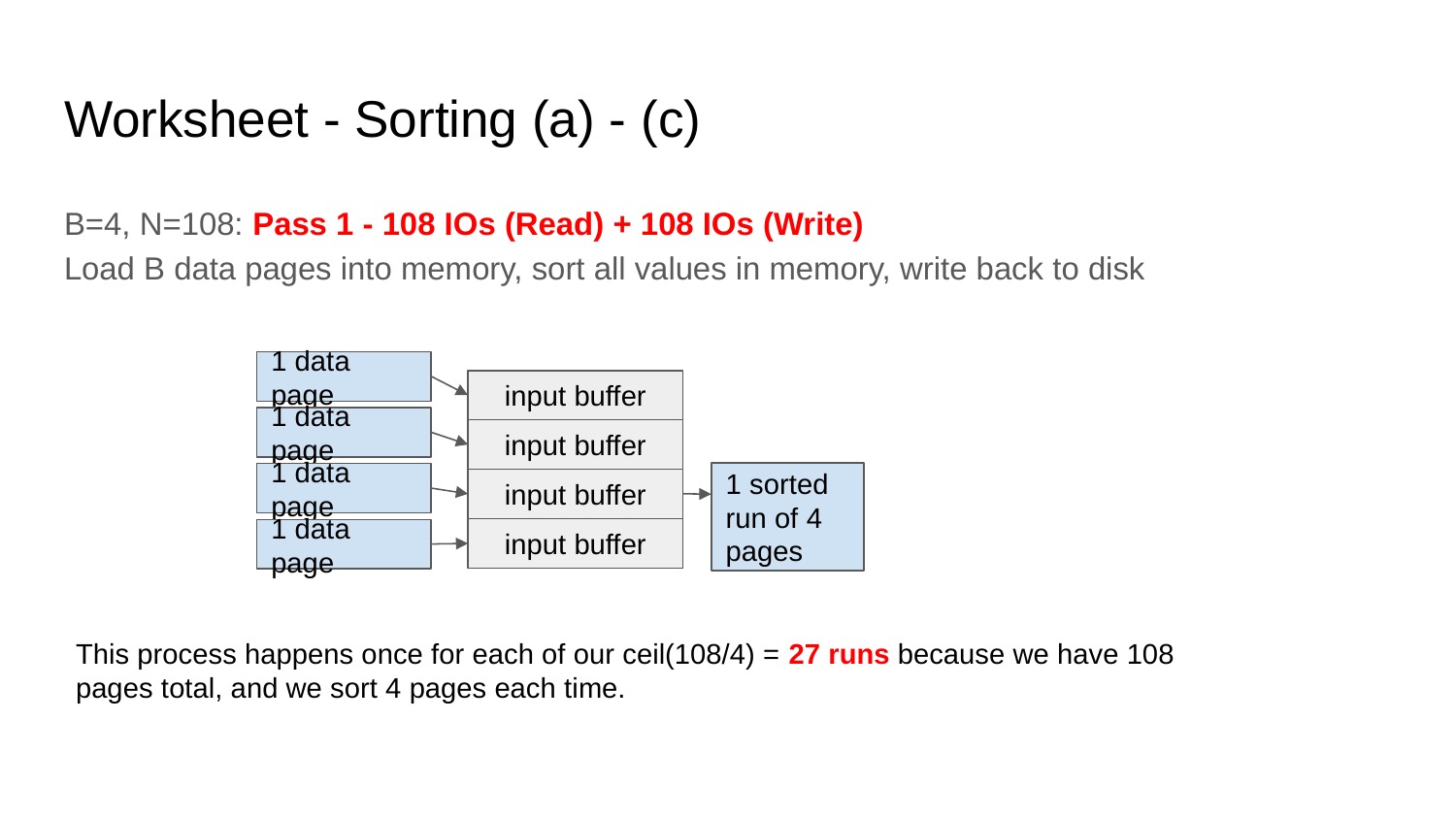

# Worksheet - Sorting (a) - (c)
B=4, N=108: Pass 1 - 108 IOs (Read) + 108 IOs (Write)
Load B data pages into memory, sort all values in memory, write back to disk

1 data page
input buffer
1 data page
input buffer
1 sorted run of 4 pages
1 data page
input buffer
input buffer
1 data page
This process happens once for each of our ceil(108/4) = 27 runs because we have 108 pages total, and we sort 4 pages each time.